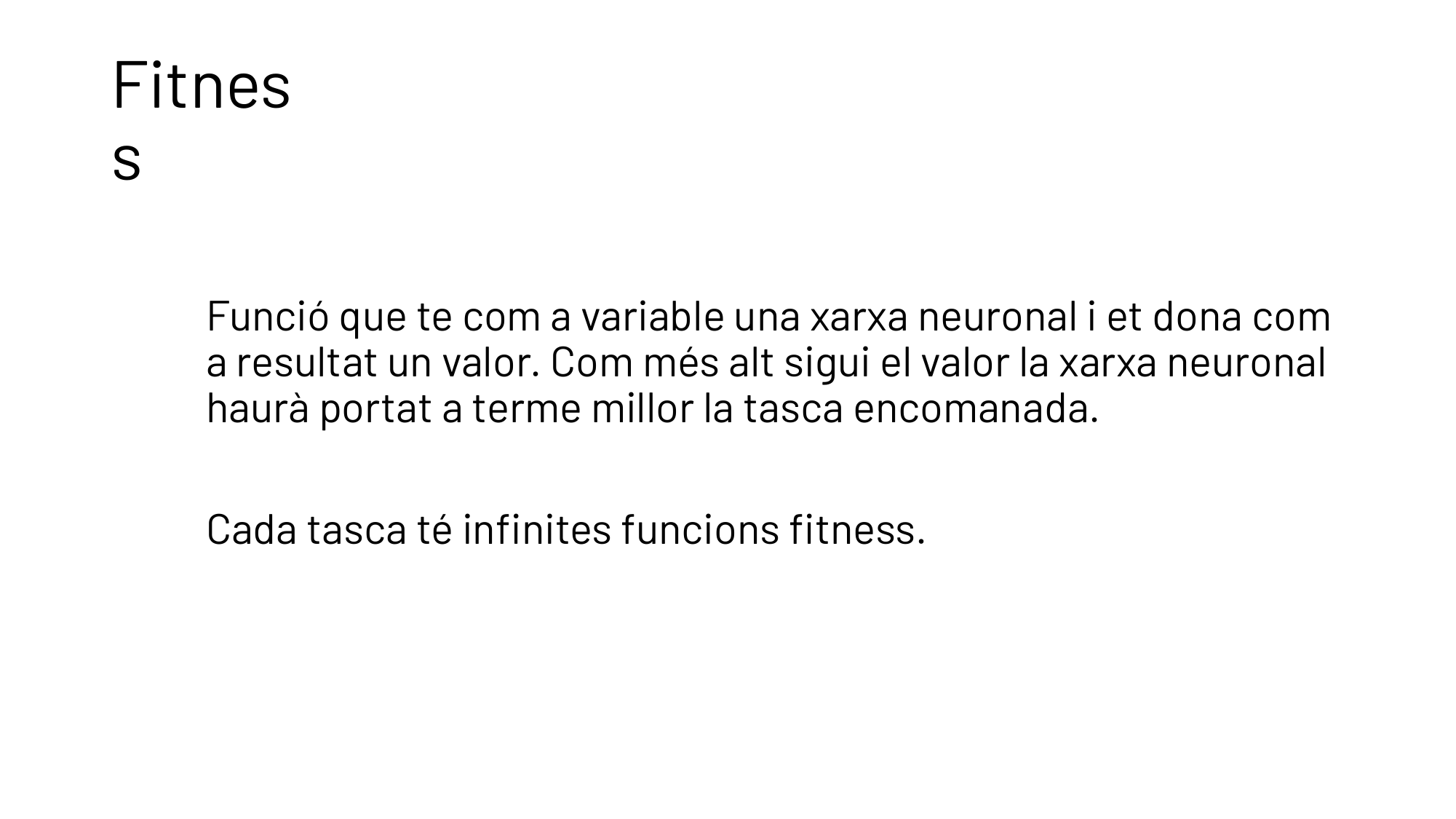

# Fitness
Funció que te com a variable una xarxa neuronal i et dona com a resultat un valor. Com més alt sigui el valor la xarxa neuronal haurà portat a terme millor la tasca encomanada.

Cada tasca té infinites funcions fitness.